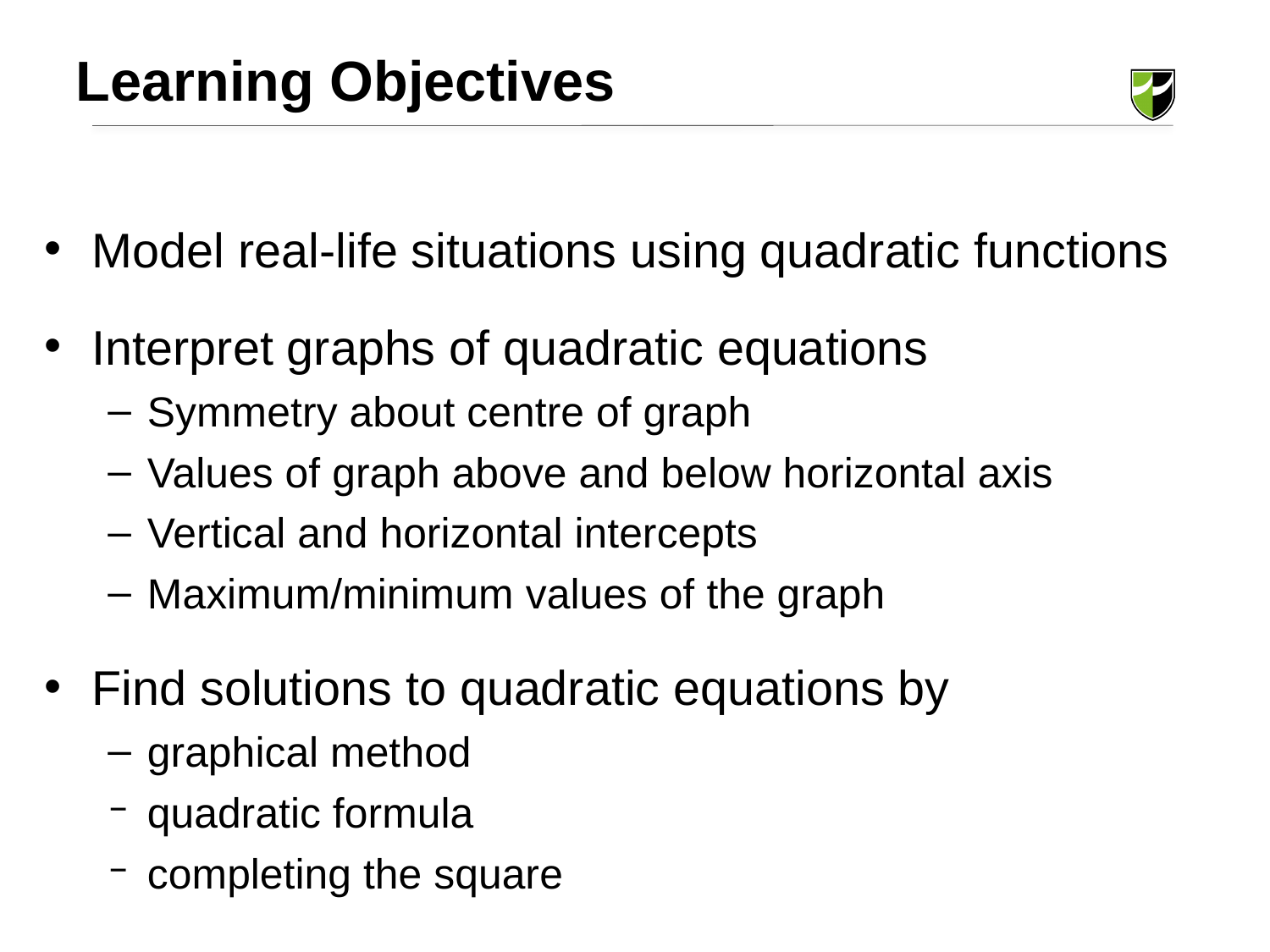

Learning Objectives
Model real-life situations using quadratic functions
Interpret graphs of quadratic equations
Symmetry about centre of graph
Values of graph above and below horizontal axis
Vertical and horizontal intercepts
Maximum/minimum values of the graph
Find solutions to quadratic equations by
graphical method
quadratic formula
completing the square